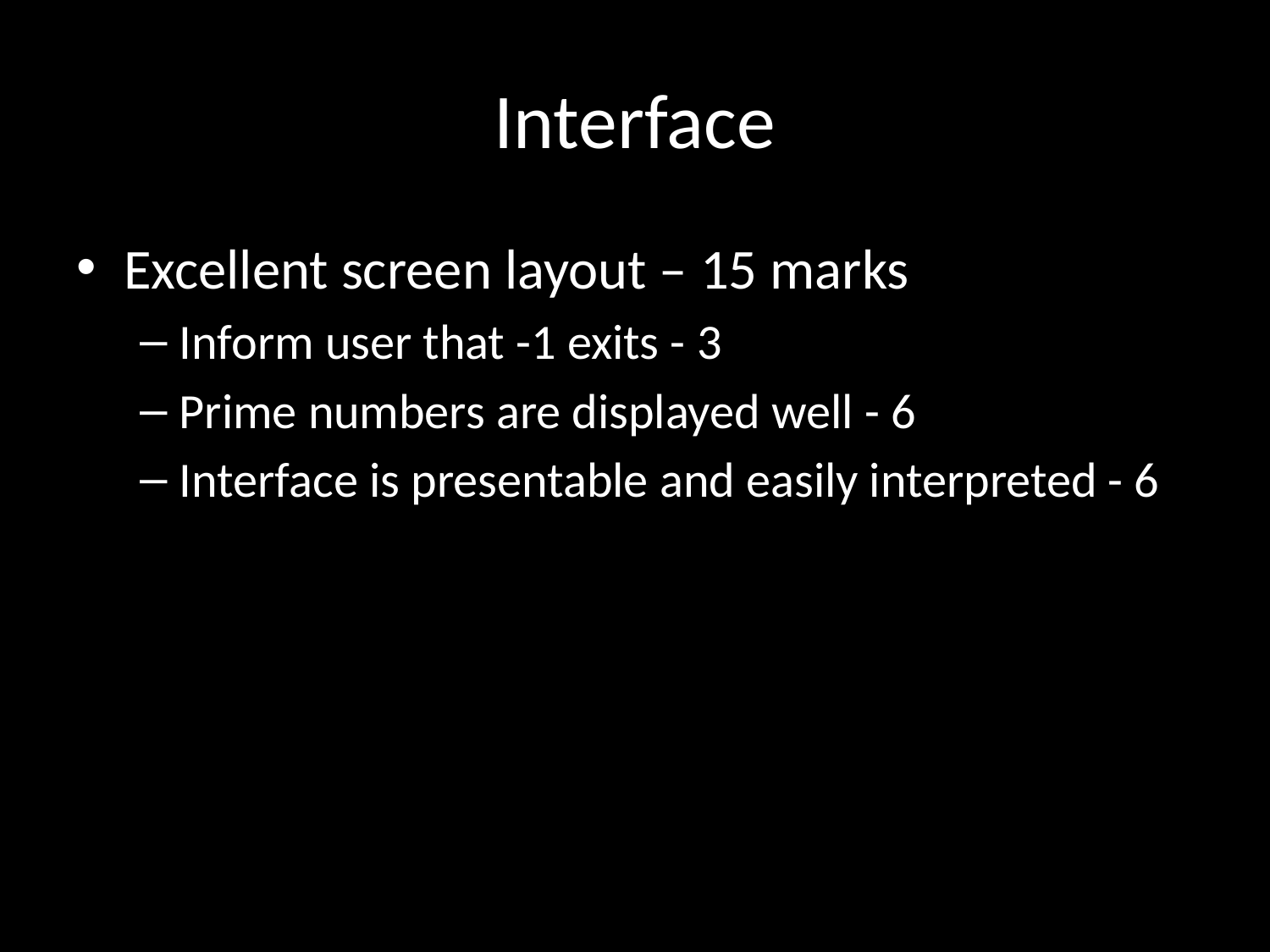

# Interface
Excellent screen layout – 15 marks
Inform user that -1 exits - 3
Prime numbers are displayed well - 6
Interface is presentable and easily interpreted - 6